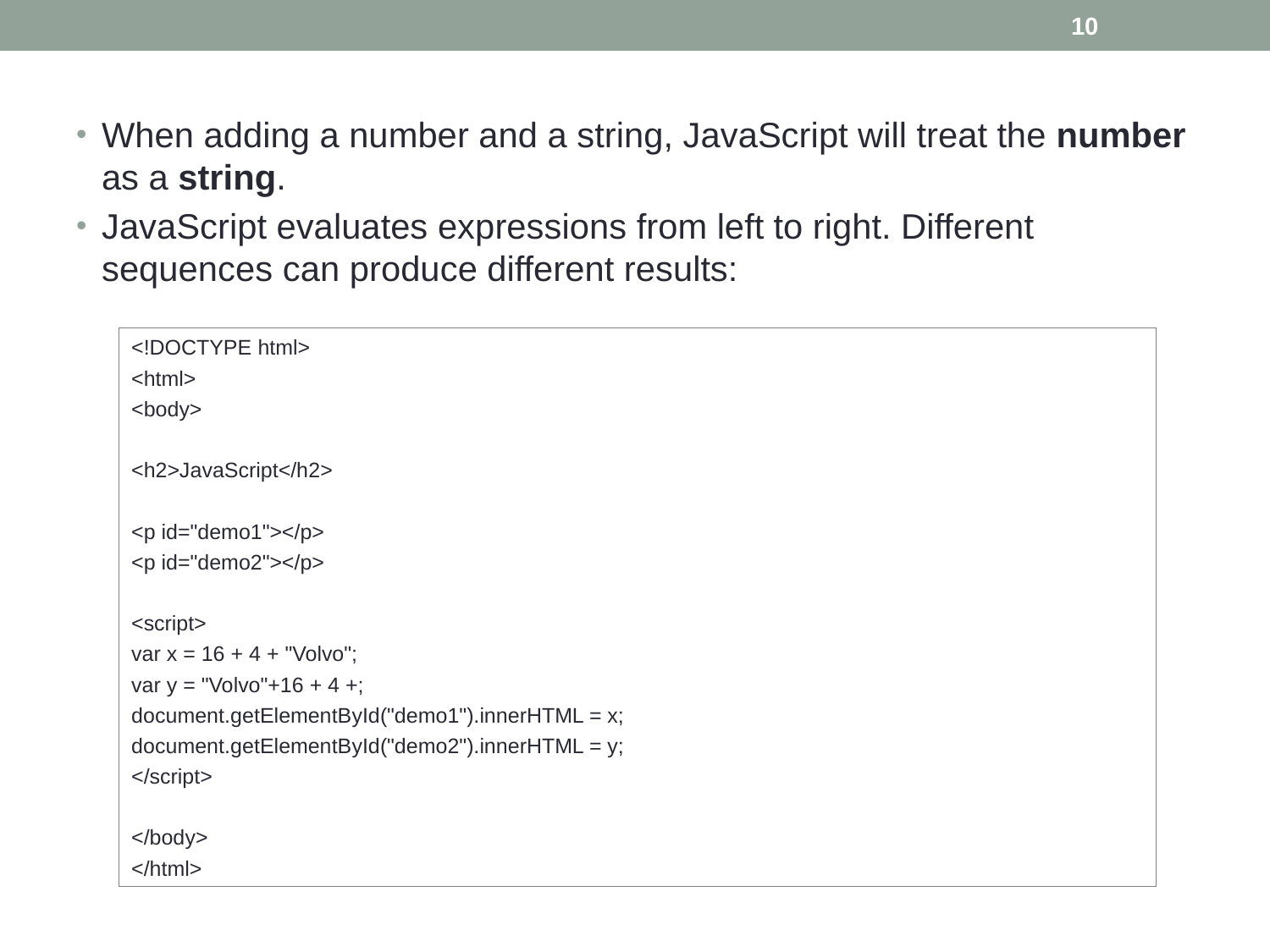

10
When adding a number and a string, JavaScript will treat the number as a string.
JavaScript evaluates expressions from left to right. Different sequences can produce different results:

<!DOCTYPE html>
<html>
<body>

<h2>JavaScript</h2>

<p id="demo1"></p>
<p id="demo2"></p>

<script>
var x = 16 + 4 + "Volvo";
var y = "Volvo"+16 + 4 +;
document.getElementById("demo1").innerHTML = x;
document.getElementById("demo2").innerHTML = y;
</script>

</body>
</html>